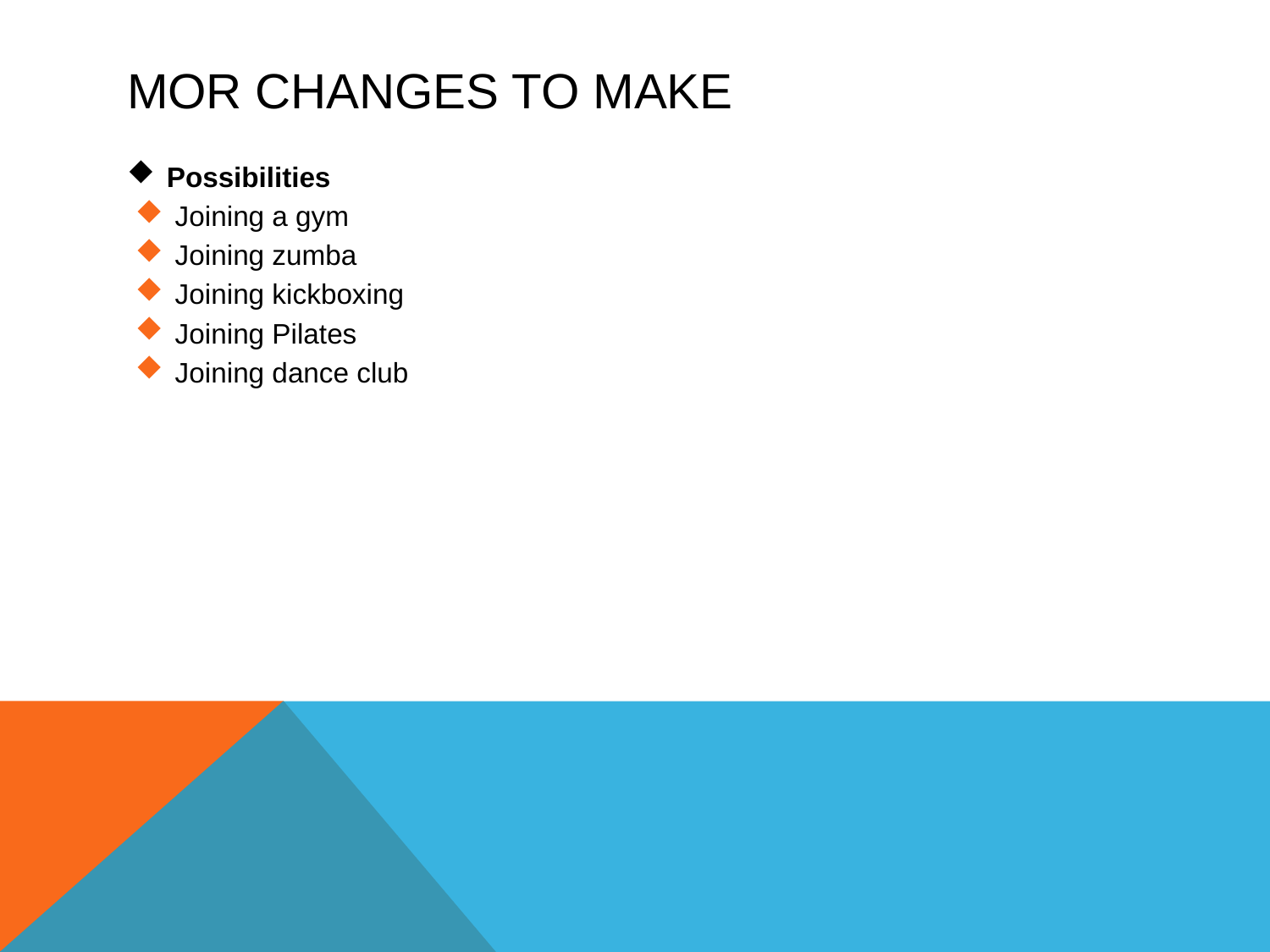

# Mor changes to make
Possibilities
Joining a gym
Joining zumba
Joining kickboxing
Joining Pilates
Joining dance club